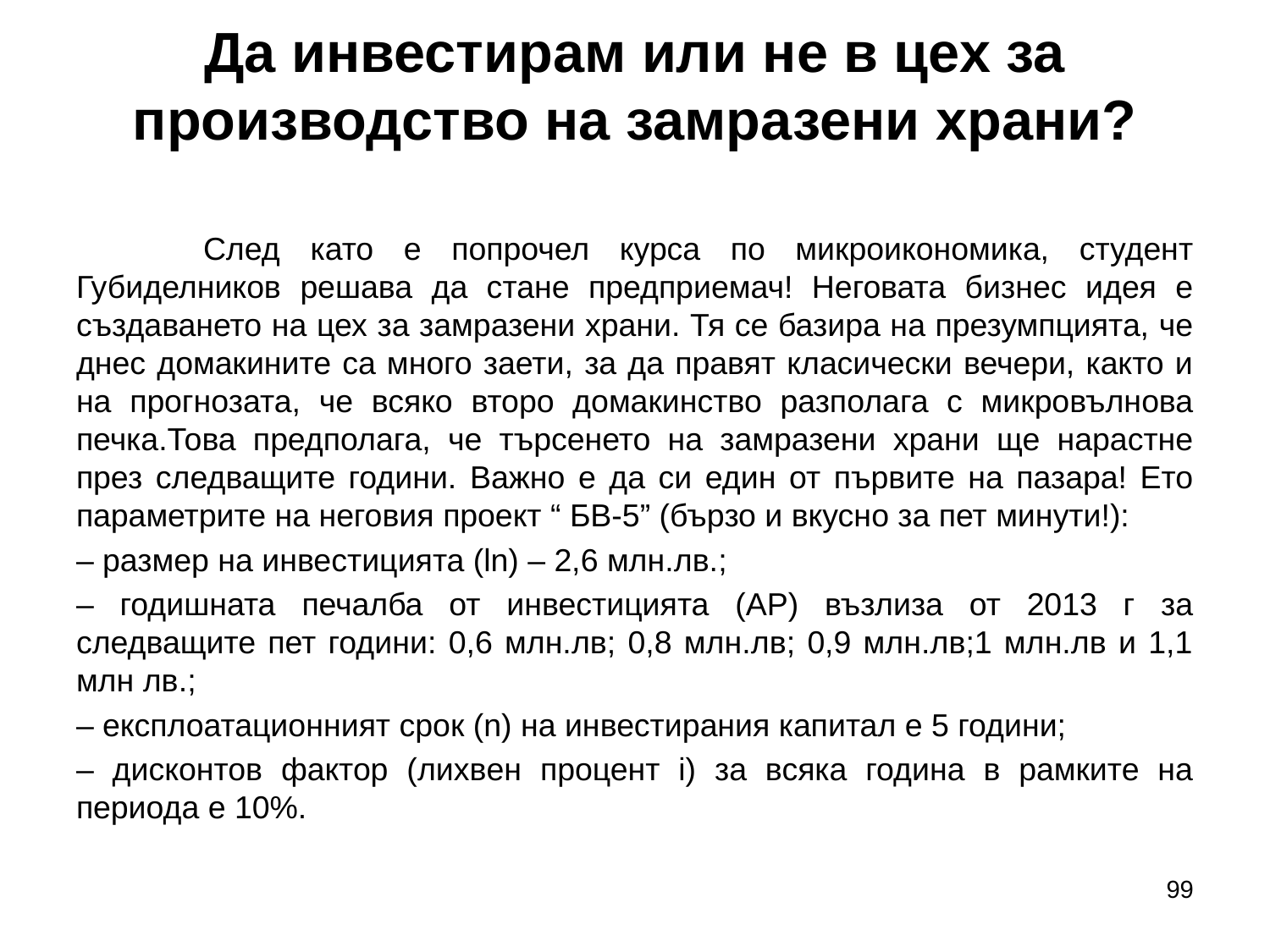

# Да инвестирам или не в цех за производство на замразени храни?
	След като е попрочел курса по микроикономика, студент Губиделников решава да стане предприемач! Неговата бизнес идея е създаването на цех за замразени храни. Тя се базира на презумпцията, че днес домакините са много заети, за да правят класически вечери, както и на прогнозата, че всяко второ домакинство разполага с микровълнова печка.Това предполага, че търсенето на замразени храни ще нарастне през следващите години. Важно е да си един от първите на пазара! Ето параметрите на неговия проект “ БВ-5” (бързо и вкусно за пет минути!):
– размер на инвестицията (ln) – 2,6 млн.лв.;
– годишната печалба от инвестицията (AP) възлиза от 2013 г за следващите пет години: 0,6 млн.лв; 0,8 млн.лв; 0,9 млн.лв;1 млн.лв и 1,1 млн лв.;
– експлоатационният срок (n) на инвестирания капитал е 5 години;
– дисконтов фактор (лихвeн процент i) за всяка година в рамките на периода е 10%.

99